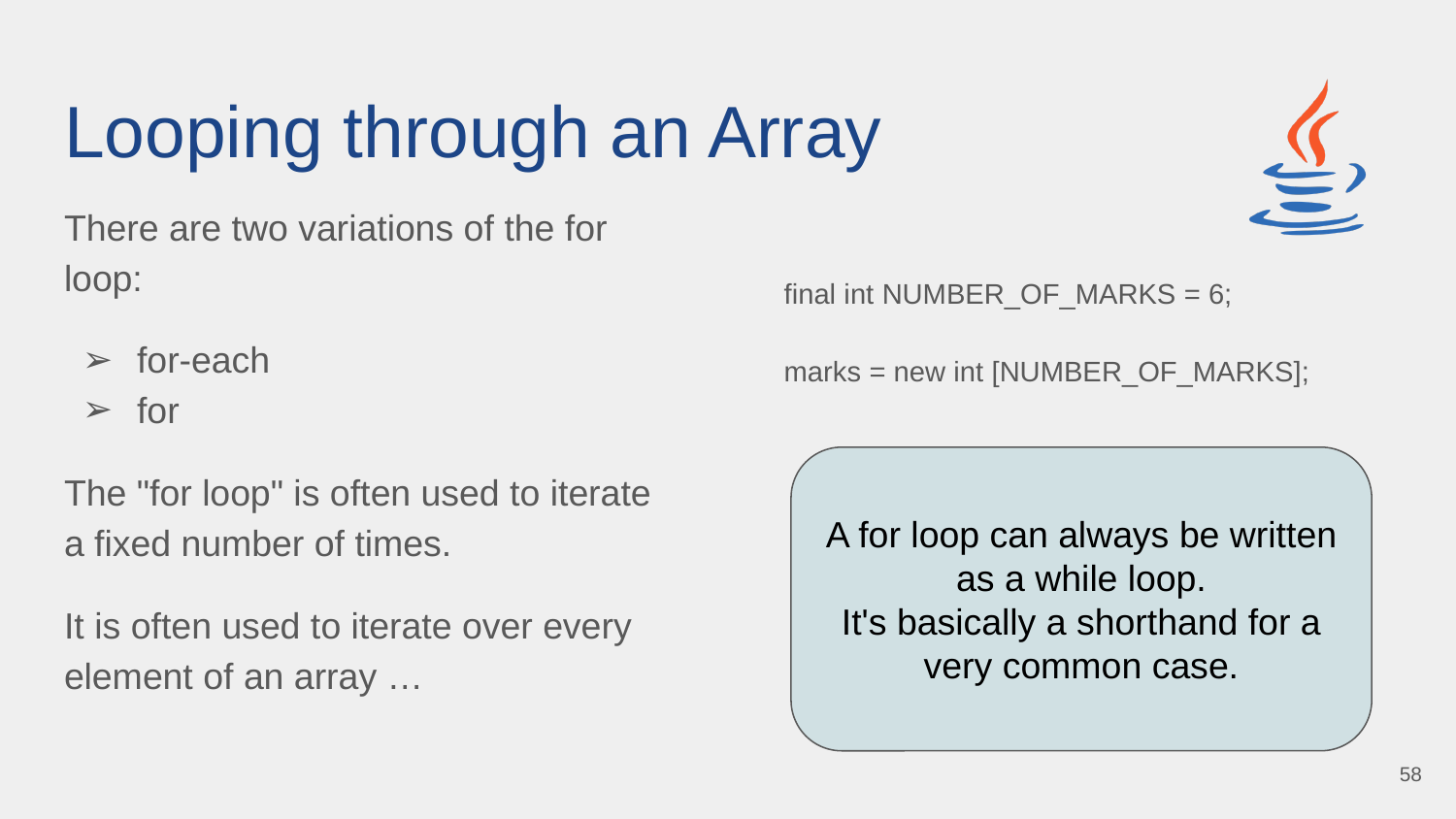

# Looping through an Array
There are two variations of the for loop:
for-each
for
The "for loop" is often used to iterate a fixed number of times.
It is often used to iterate over every element of an array …

final int NUMBER_OF_MARKS = 6;

marks = new int [NUMBER_OF_MARKS];

A for loop can always be written as a while loop.
It's basically a shorthand for a very common case.
58